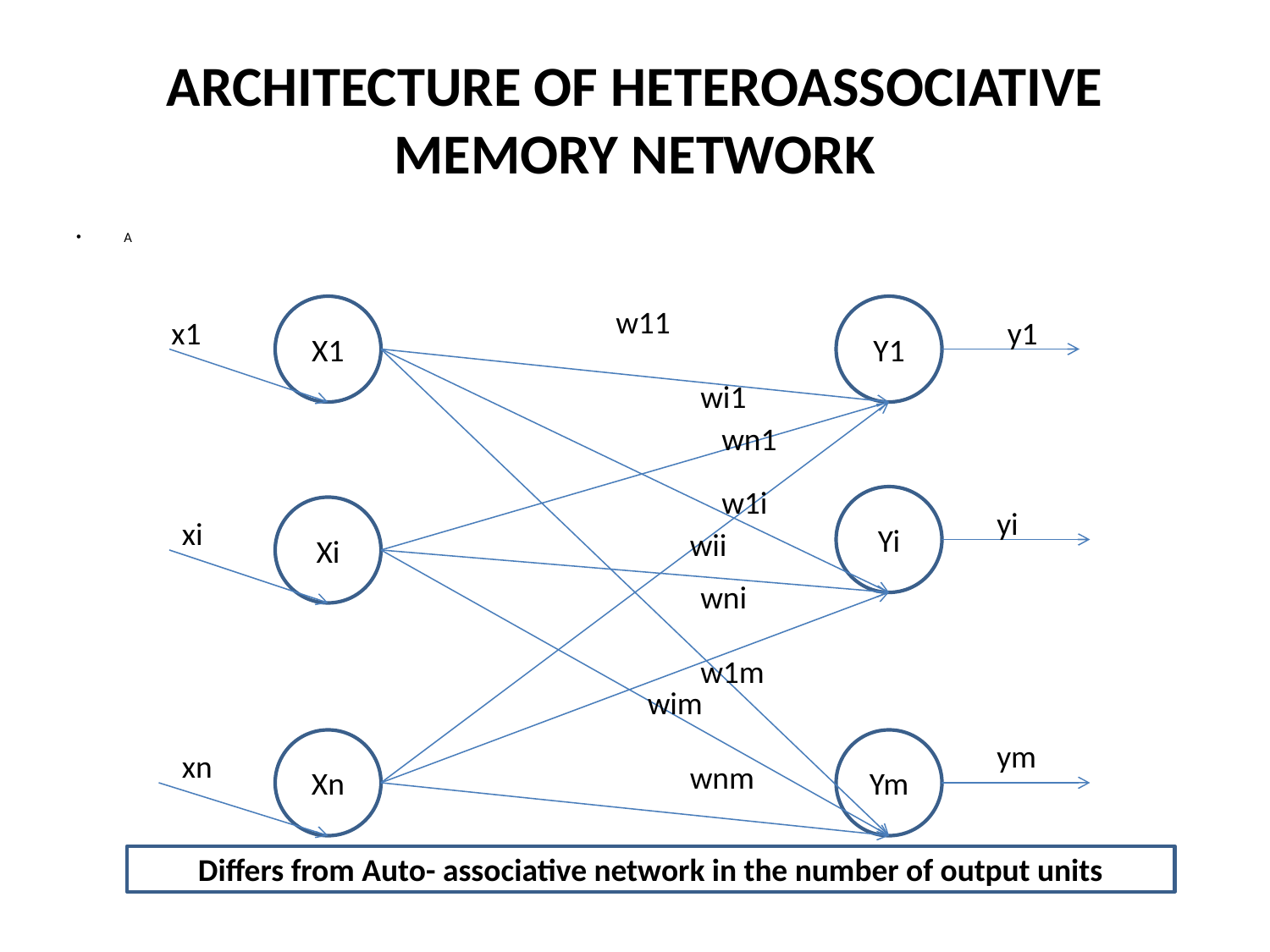

# ARCHITECTURE OF HETEROASSOCIATIVE MEMORY NETWORK
A
X1
w11
Y1
x1
y1
wi1
wn1
w1i
Yi
Xi
yi
xi
wii
wni
w1m
wim
Xn
Ym
ym
xn
wnm
Differs from Auto- associative network in the number of output units